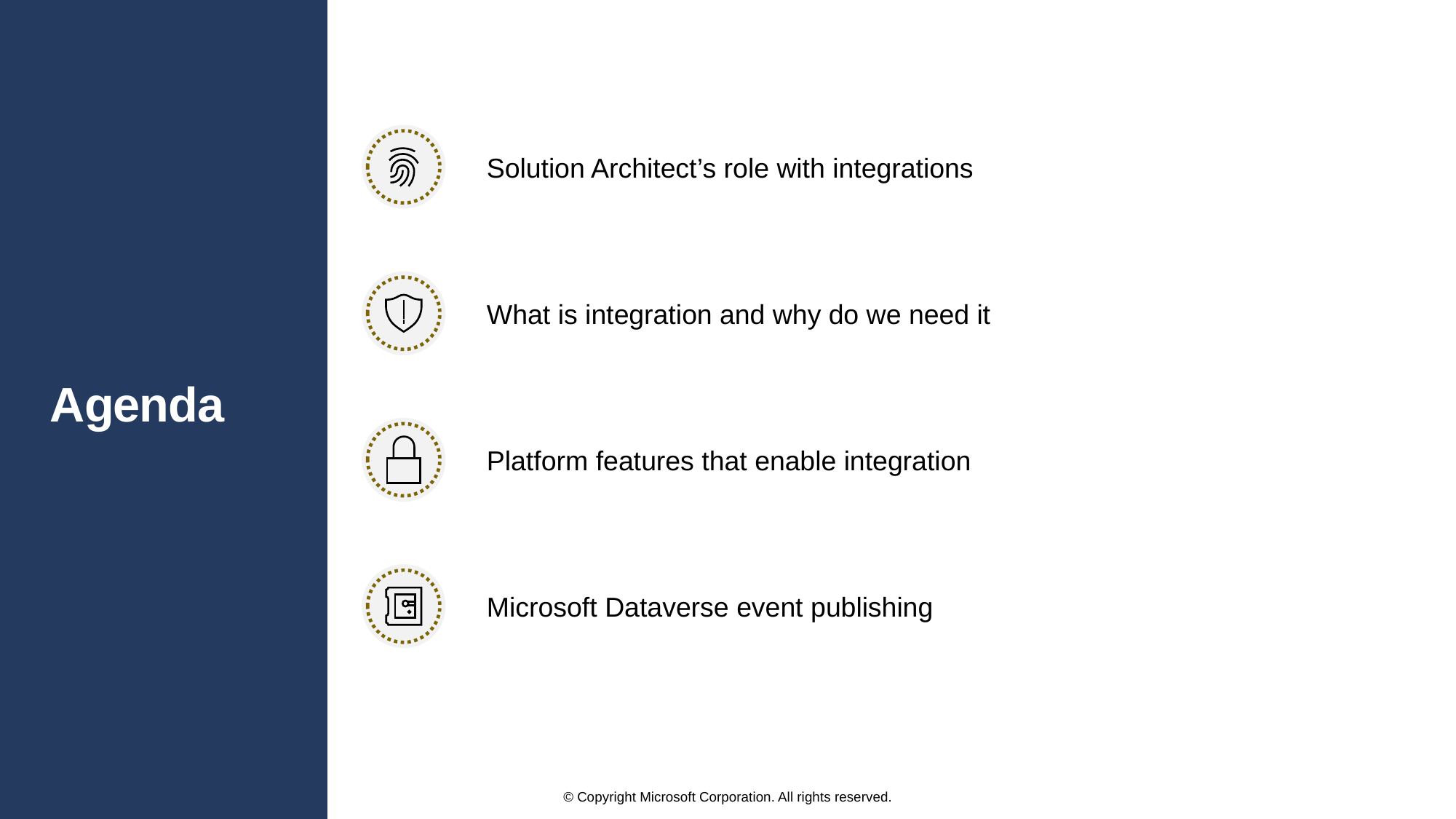

Solution Architect’s role with integrations

What is integration and why do we need it

# Agenda
Platform features that enable integration

Microsoft Dataverse event publishing